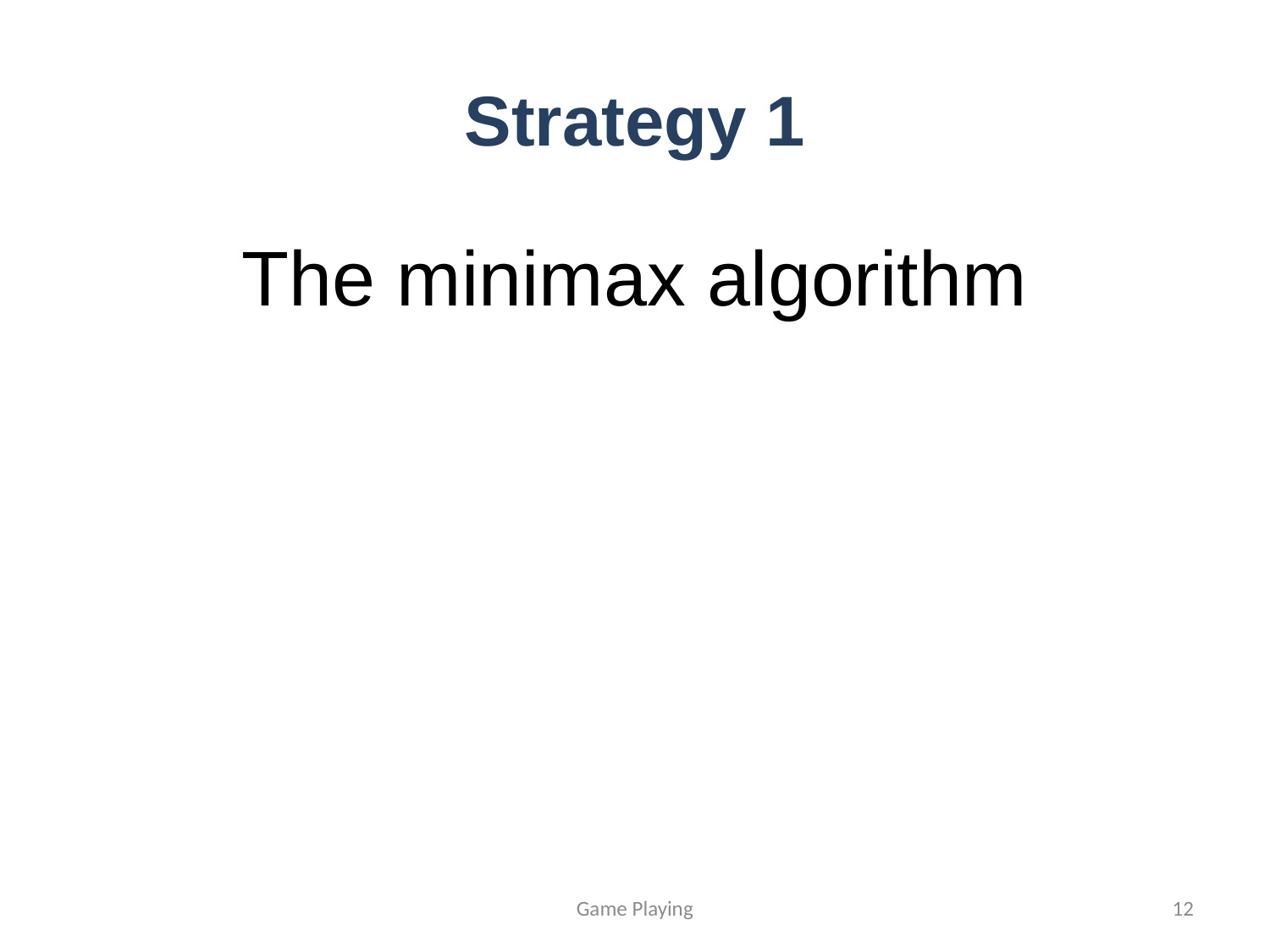

# Strategy 1
The minimax algorithm
Game Playing
12